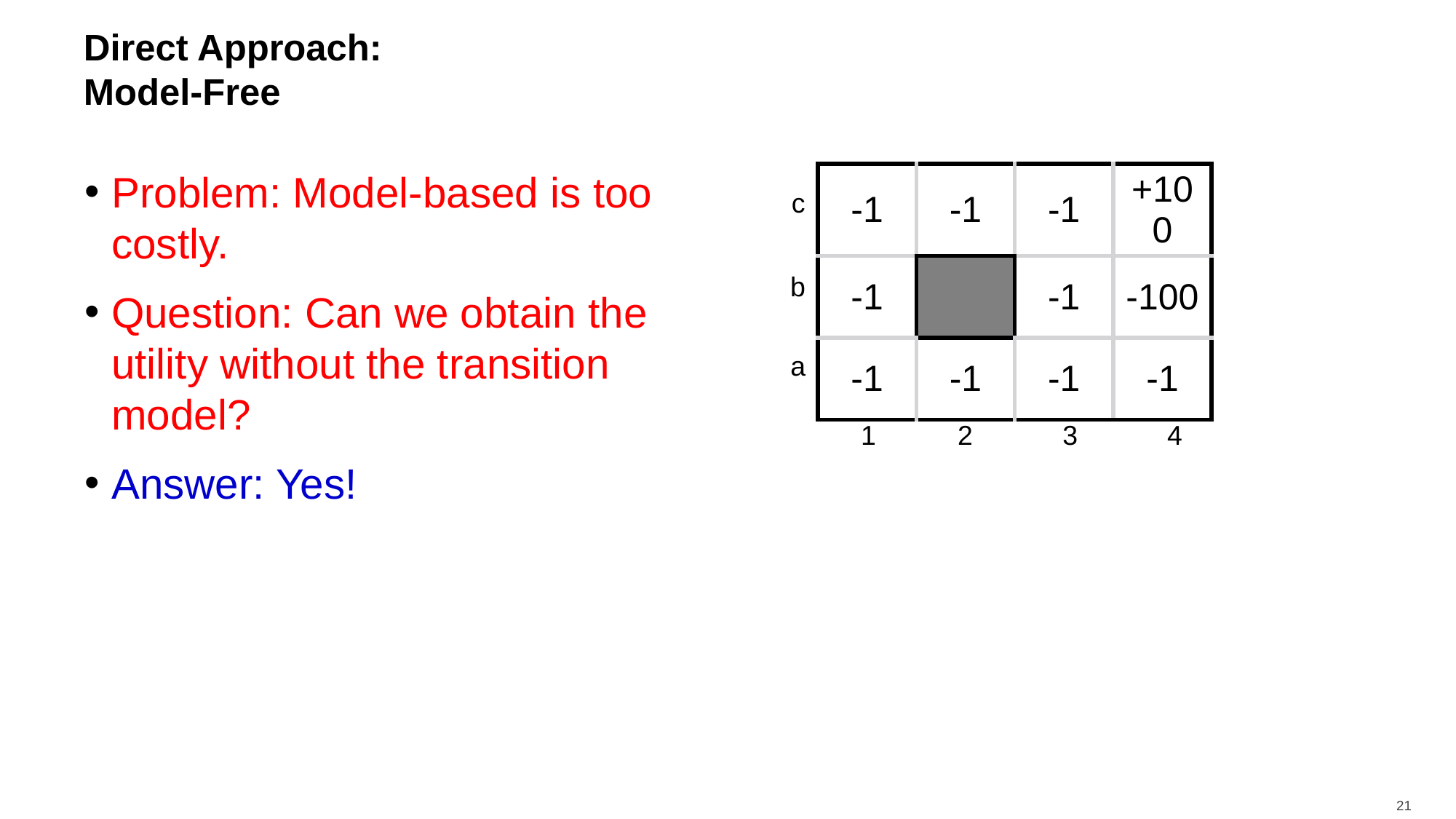

# Direct Approach: Model-Free
Problem: Model-based is too costly.
Question: Can we obtain the utility without the transition model?
Answer: Yes!

| -1 | -1 | -1 | +100 |
| --- | --- | --- | --- |
| -1 |  | -1 | -100 |
| -1 | -1 | -1 | -1 |
c
b
a
1
2
3
4
21